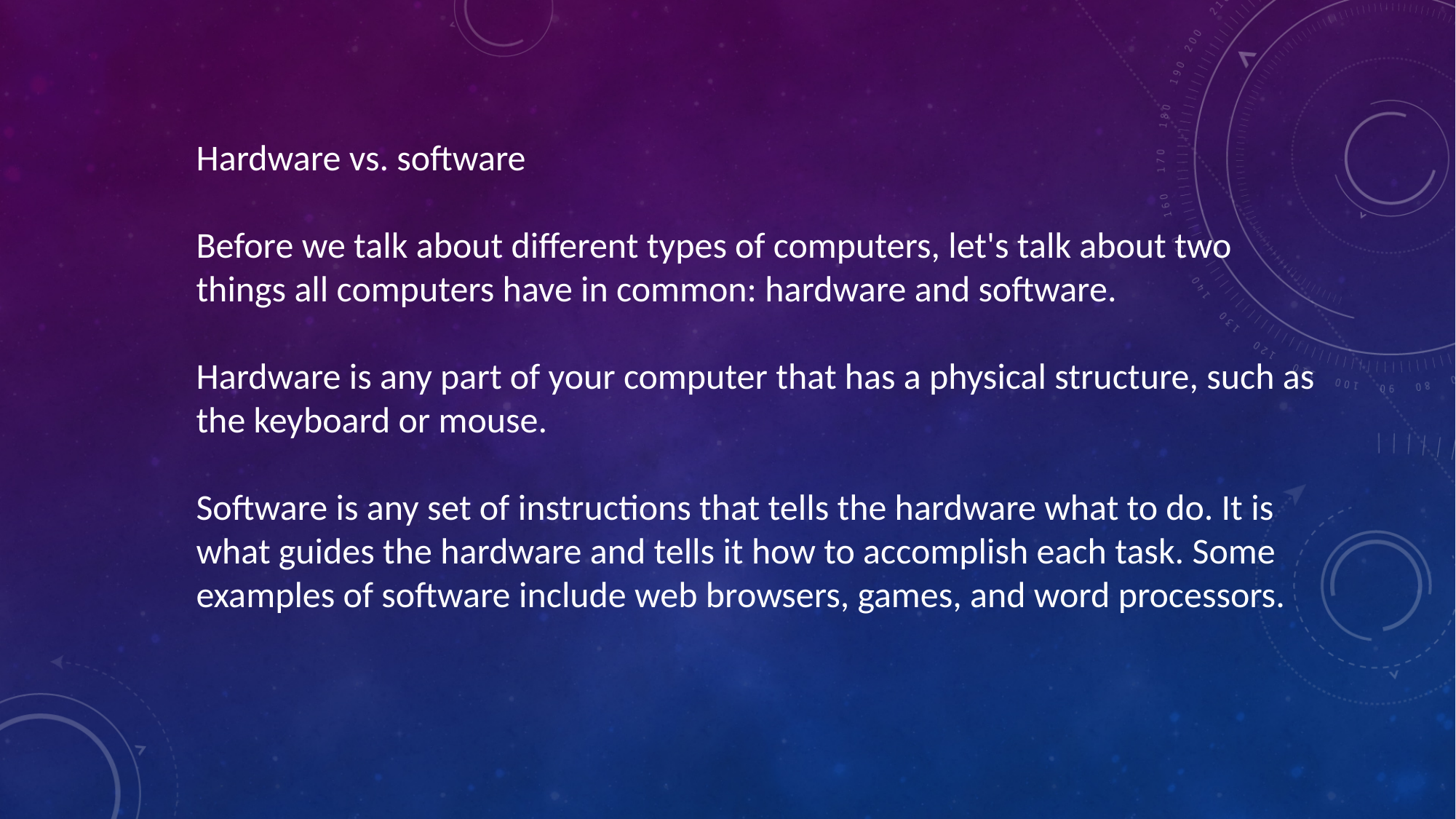

Hardware vs. software

Before we talk about different types of computers, let's talk about two things all computers have in common: hardware and software.

Hardware is any part of your computer that has a physical structure, such as the keyboard or mouse.

Software is any set of instructions that tells the hardware what to do. It is what guides the hardware and tells it how to accomplish each task. Some examples of software include web browsers, games, and word processors.